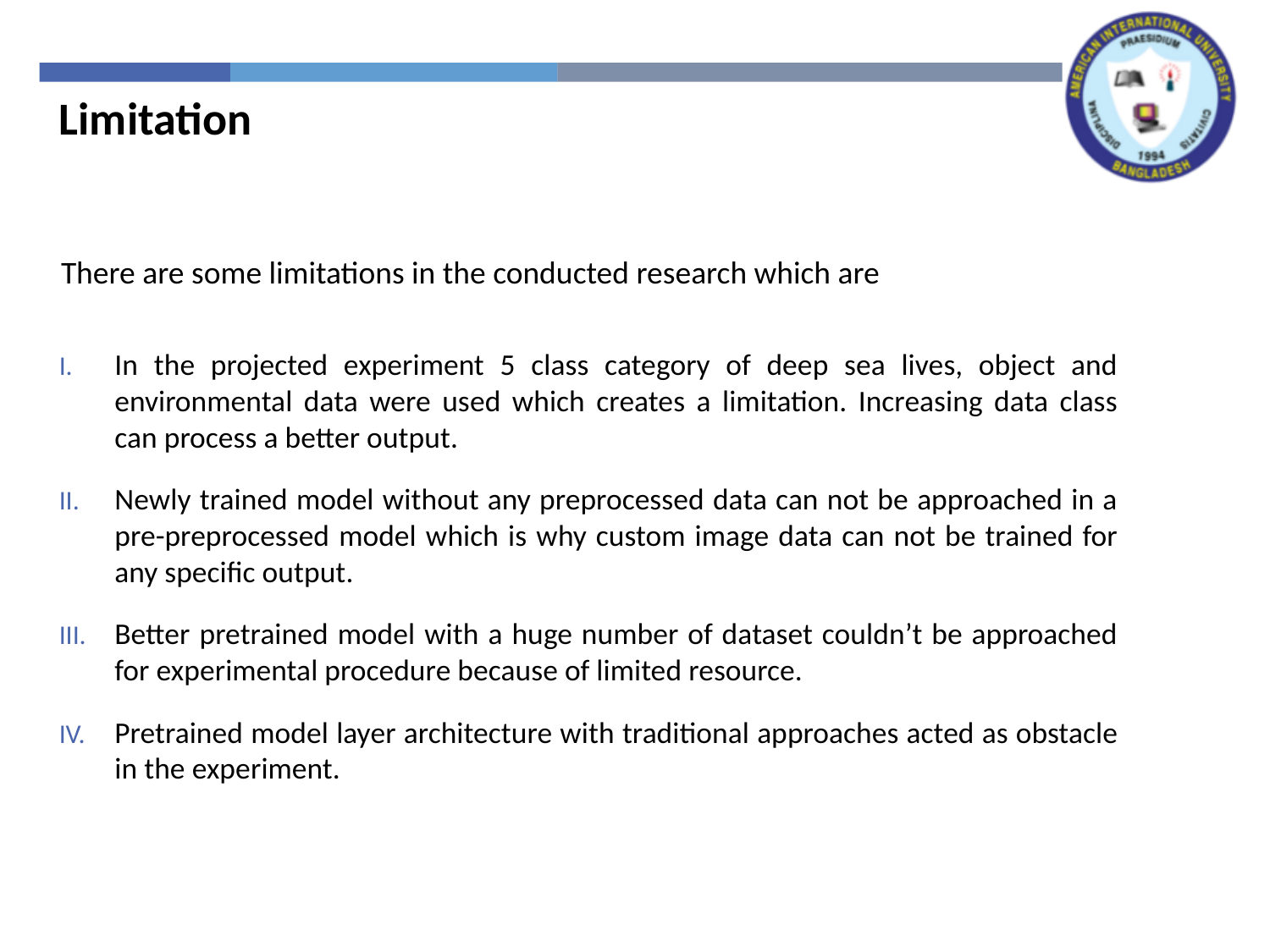

Limitation
There are some limitations in the conducted research which are
In the projected experiment 5 class category of deep sea lives, object and environmental data were used which creates a limitation. Increasing data class can process a better output.
Newly trained model without any preprocessed data can not be approached in a pre-preprocessed model which is why custom image data can not be trained for any specific output.
Better pretrained model with a huge number of dataset couldn’t be approached for experimental procedure because of limited resource.
Pretrained model layer architecture with traditional approaches acted as obstacle in the experiment.